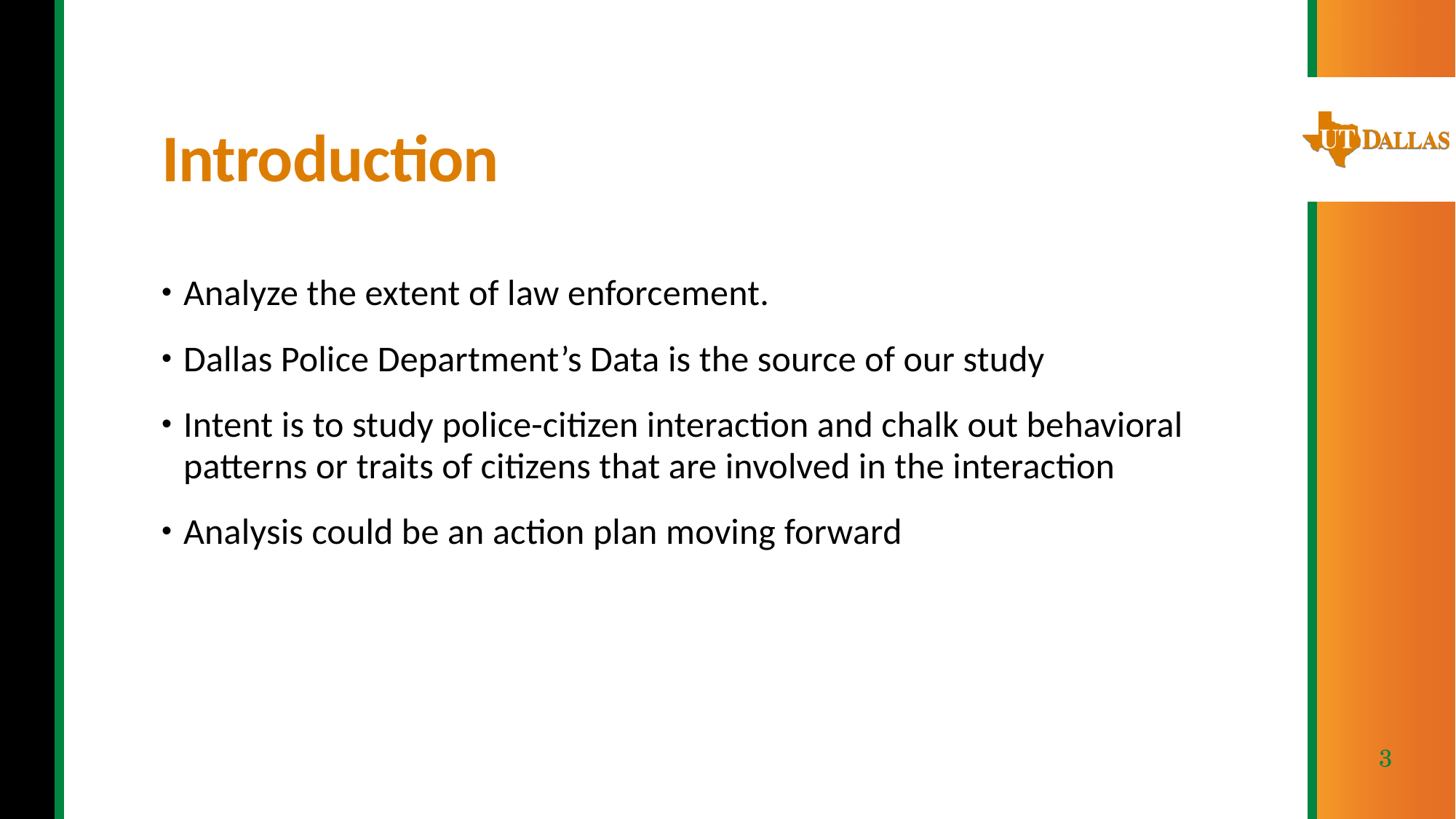

# Introduction
Analyze the extent of law enforcement.
Dallas Police Department’s Data is the source of our study
Intent is to study police-citizen interaction and chalk out behavioral patterns or traits of citizens that are involved in the interaction
Analysis could be an action plan moving forward

3